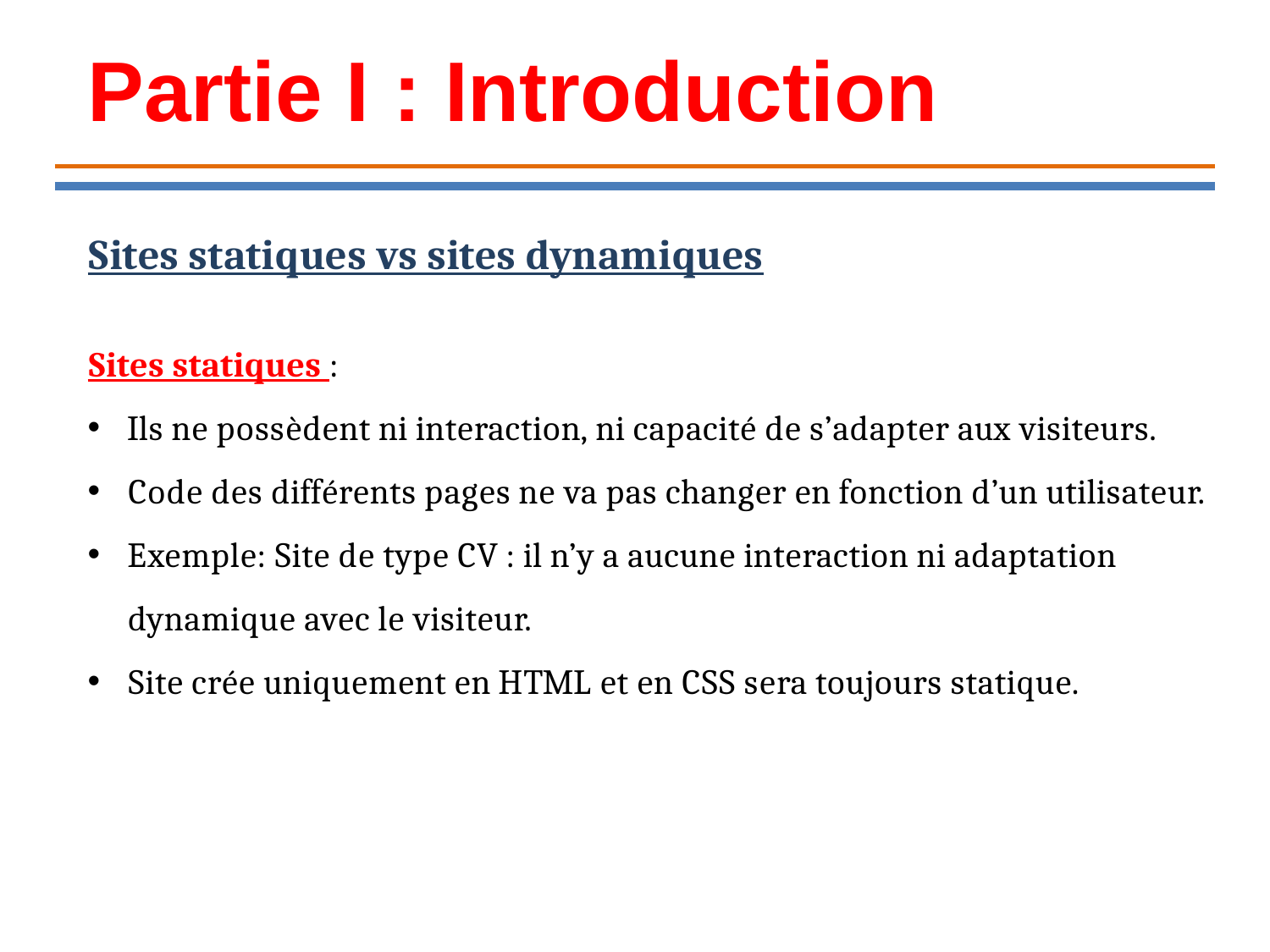

Partie I : Introduction
Sites statiques vs sites dynamiques

Sites statiques :
Ils ne possèdent ni interaction, ni capacité de s’adapter aux visiteurs.
Code des différents pages ne va pas changer en fonction d’un utilisateur.
Exemple: Site de type CV : il n’y a aucune interaction ni adaptation dynamique avec le visiteur.
Site crée uniquement en HTML et en CSS sera toujours statique.